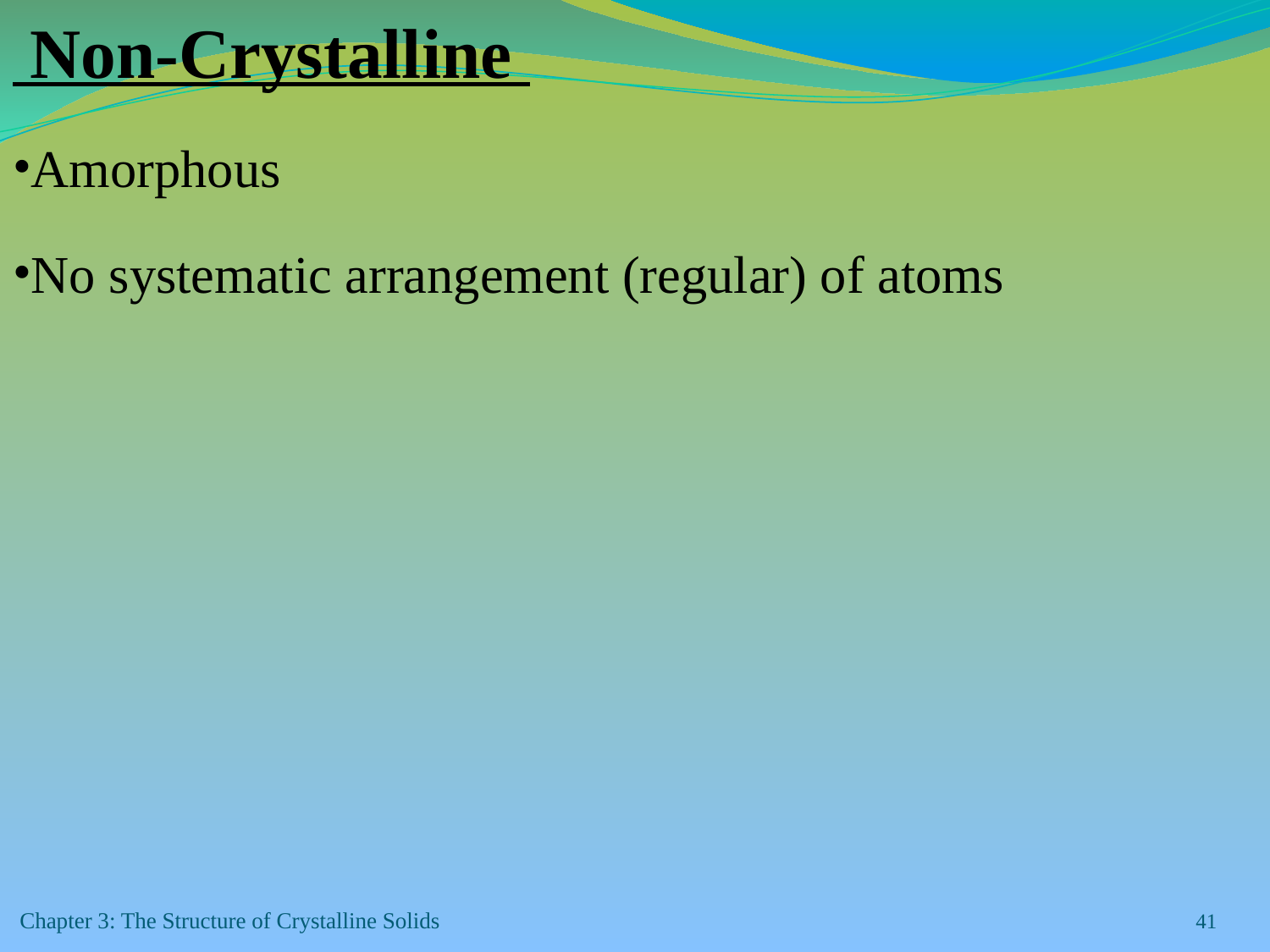

Non-Crystalline
Amorphous
No systematic arrangement (regular) of atoms
Chapter 3: The Structure of Crystalline Solids
41